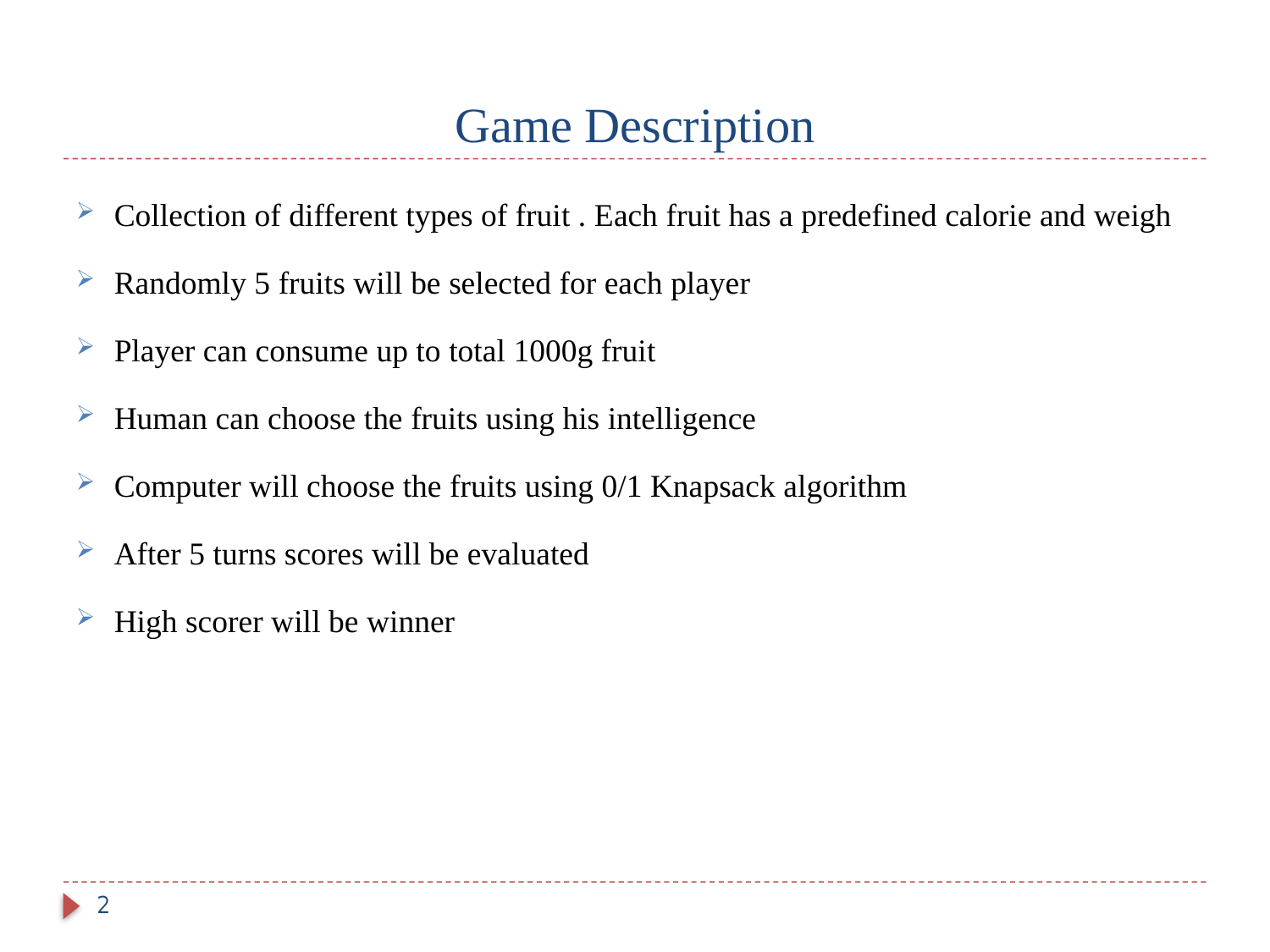

# Game Description
Collection of different types of fruit . Each fruit has a predefined calorie and weigh
Randomly 5 fruits will be selected for each player
Player can consume up to total 1000g fruit
Human can choose the fruits using his intelligence
Computer will choose the fruits using 0/1 Knapsack algorithm
After 5 turns scores will be evaluated
High scorer will be winner
2